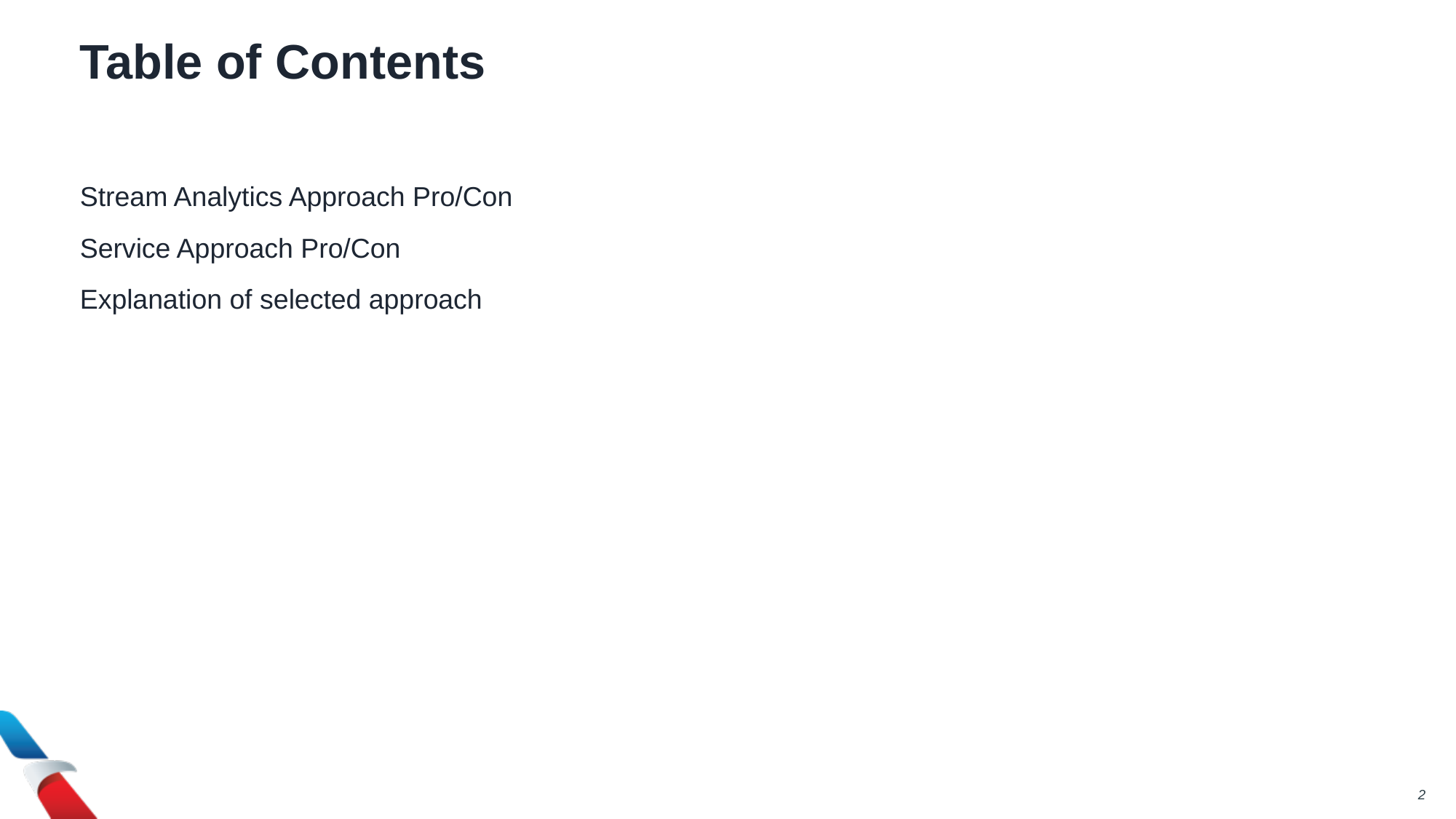

Table of Contents

Stream Analytics Approach Pro/Con
Service Approach Pro/Con
Explanation of selected approach